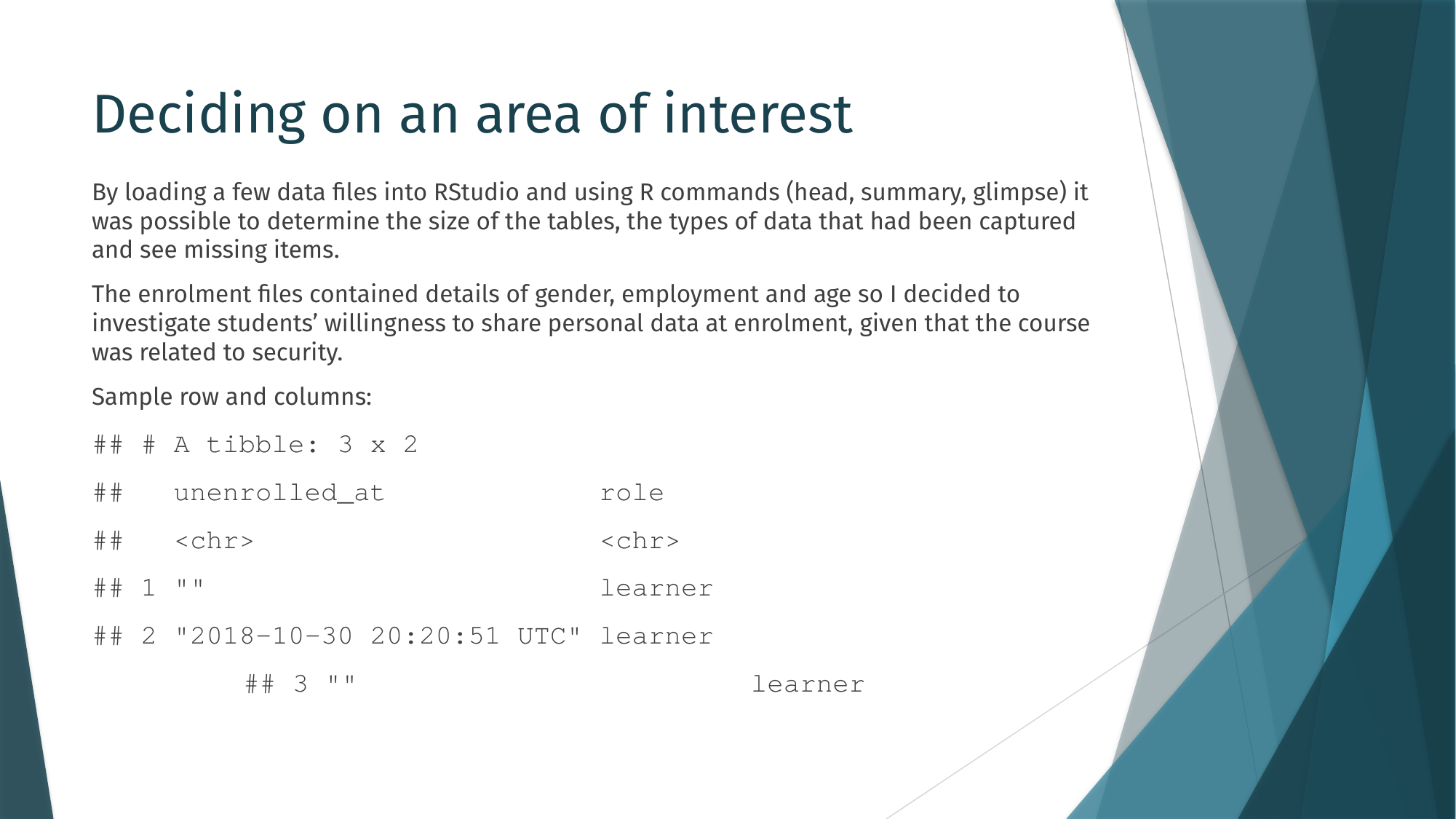

# Deciding on an area of interest
By loading a few data files into RStudio and using R commands (head, summary, glimpse) it was possible to determine the size of the tables, the types of data that had been captured and see missing items.
The enrolment files contained details of gender, employment and age so I decided to investigate students’ willingness to share personal data at enrolment, given that the course was related to security.
Sample row and columns:
## # A tibble: 3 x 2
##   unenrolled_at             role
##   <chr>                     <chr>
## 1 ""                        learner
## 2 "2018-10-30 20:20:51 UTC" learner
## 3 ""                        learner